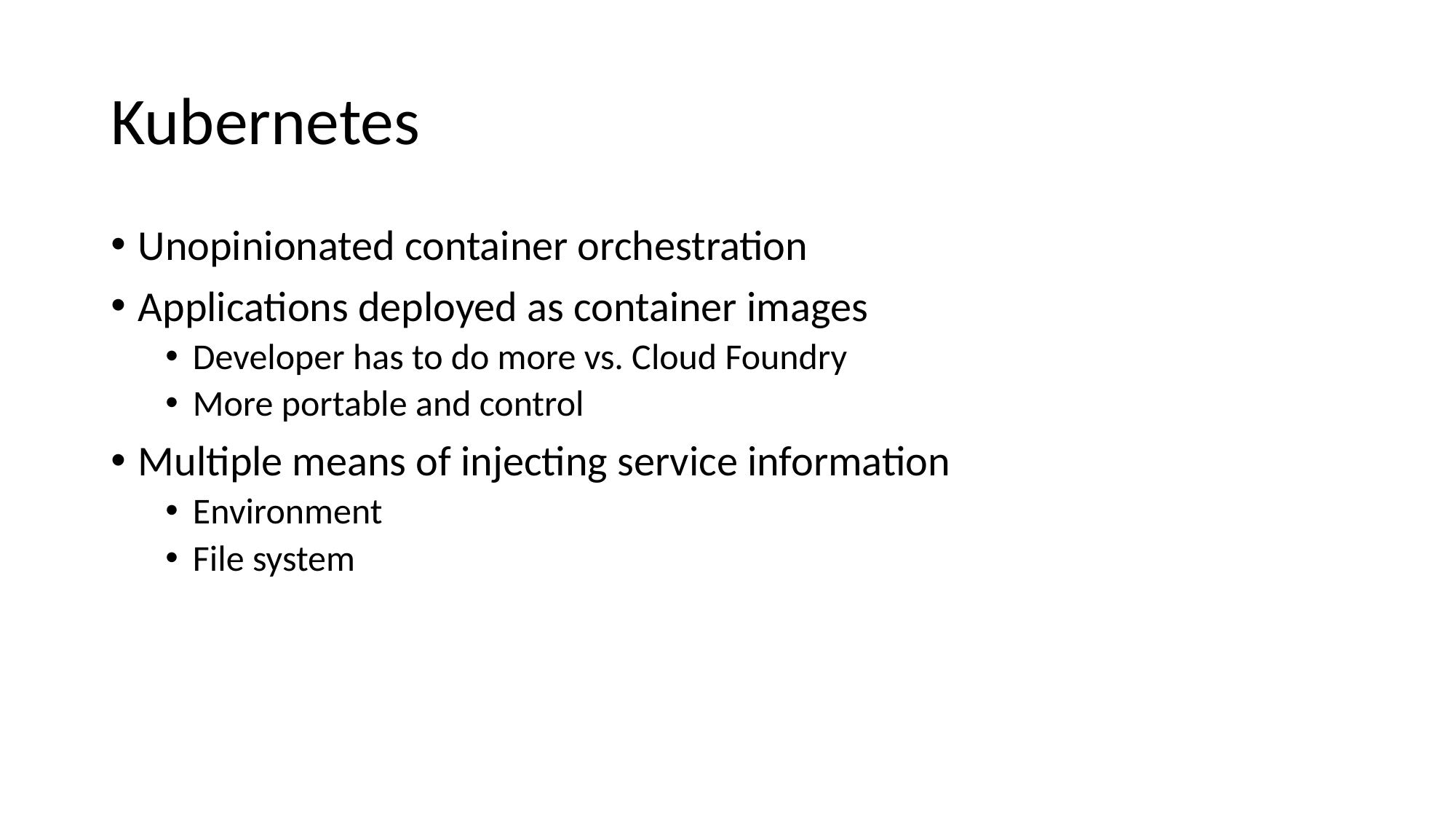

# Kubernetes
Unopinionated container orchestration
Applications deployed as container images
Developer has to do more vs. Cloud Foundry
More portable and control
Multiple means of injecting service information
Environment
File system